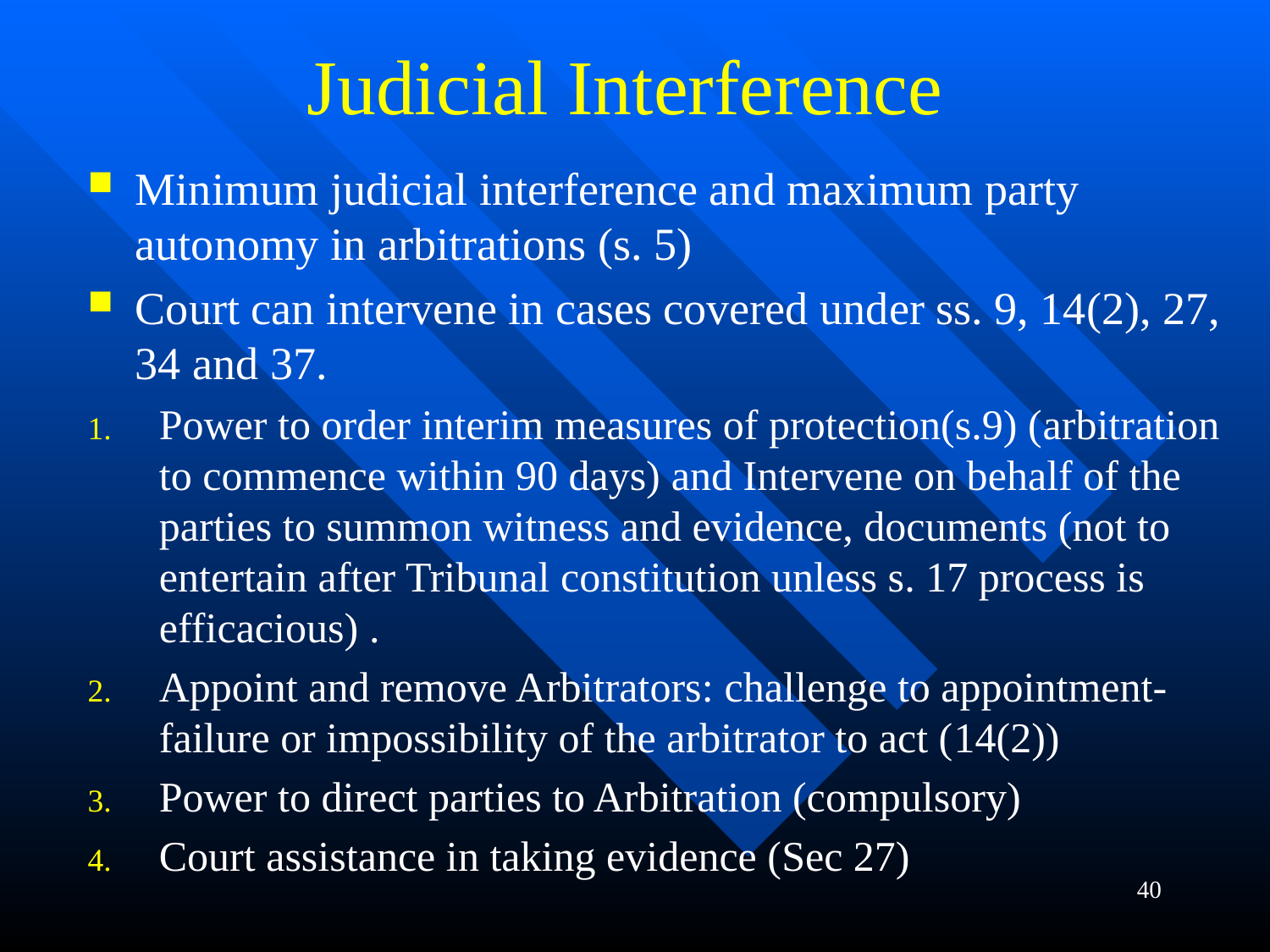

# Judicial Interference

Minimum judicial interference and maximum party autonomy in arbitrations (s. 5)
Court can intervene in cases covered under ss. 9, 14(2), 27, 34 and 37.
Power to order interim measures of protection(s.9) (arbitration to commence within 90 days) and Intervene on behalf of the parties to summon witness and evidence, documents (not to entertain after Tribunal constitution unless s. 17 process is efficacious) .
Appoint and remove Arbitrators: challenge to appointment- failure or impossibility of the arbitrator to act (14(2))
Power to direct parties to Arbitration (compulsory)
Court assistance in taking evidence (Sec 27)

 40